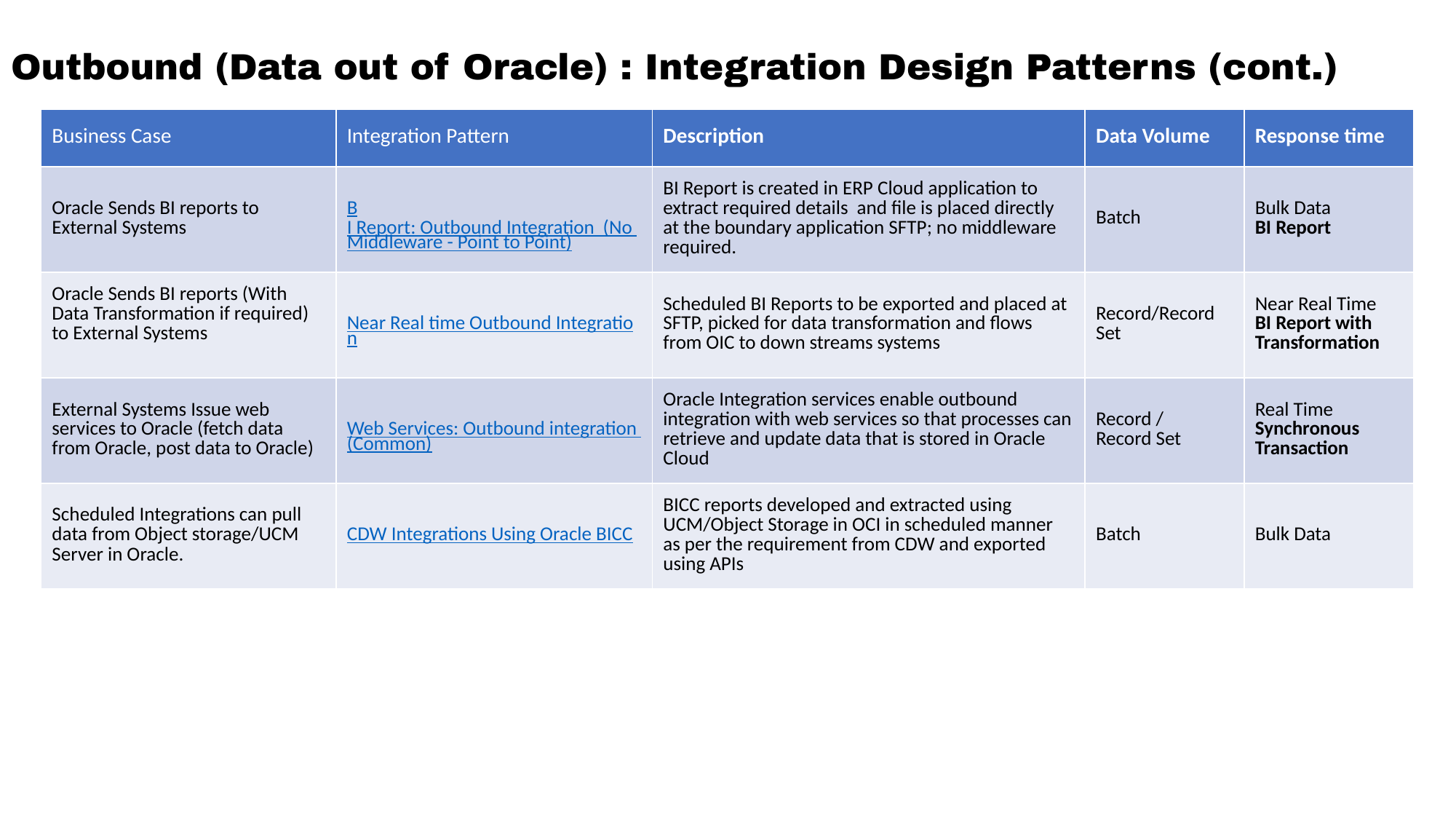

Outbound (Data out of Oracle) : Integration Design Patterns (cont.)
| Business Case | Integration Pattern | Description | Data Volume | Response time |
| --- | --- | --- | --- | --- |
| Oracle Sends BI reports to External Systems | BI Report: Outbound Integration  (No Middleware - Point to Point) | BI Report is created in ERP Cloud application to extract required details and file is placed directly at the boundary application SFTP; no middleware required. | Batch | Bulk Data BI Report |
| Oracle Sends BI reports (With Data Transformation if required) to External Systems | Near Real time Outbound Integration | Scheduled BI Reports to be exported and placed at SFTP, picked for data transformation and flows from OIC to down streams systems | Record/Record Set | Near Real Time BI Report with Transformation |
| External Systems Issue web services to Oracle (fetch data from Oracle, post data to Oracle) | Web Services: Outbound integration (Common) | Oracle Integration services enable outbound integration with web services so that processes can retrieve and update data that is stored in Oracle Cloud | Record / Record Set | Real Time Synchronous Transaction |
| Scheduled Integrations can pull data from Object storage/UCM Server in Oracle. | CDW Integrations Using Oracle BICC | BICC reports developed and extracted using UCM/Object Storage in OCI in scheduled manner as per the requirement from CDW and exported using APIs | Batch | Bulk Data |